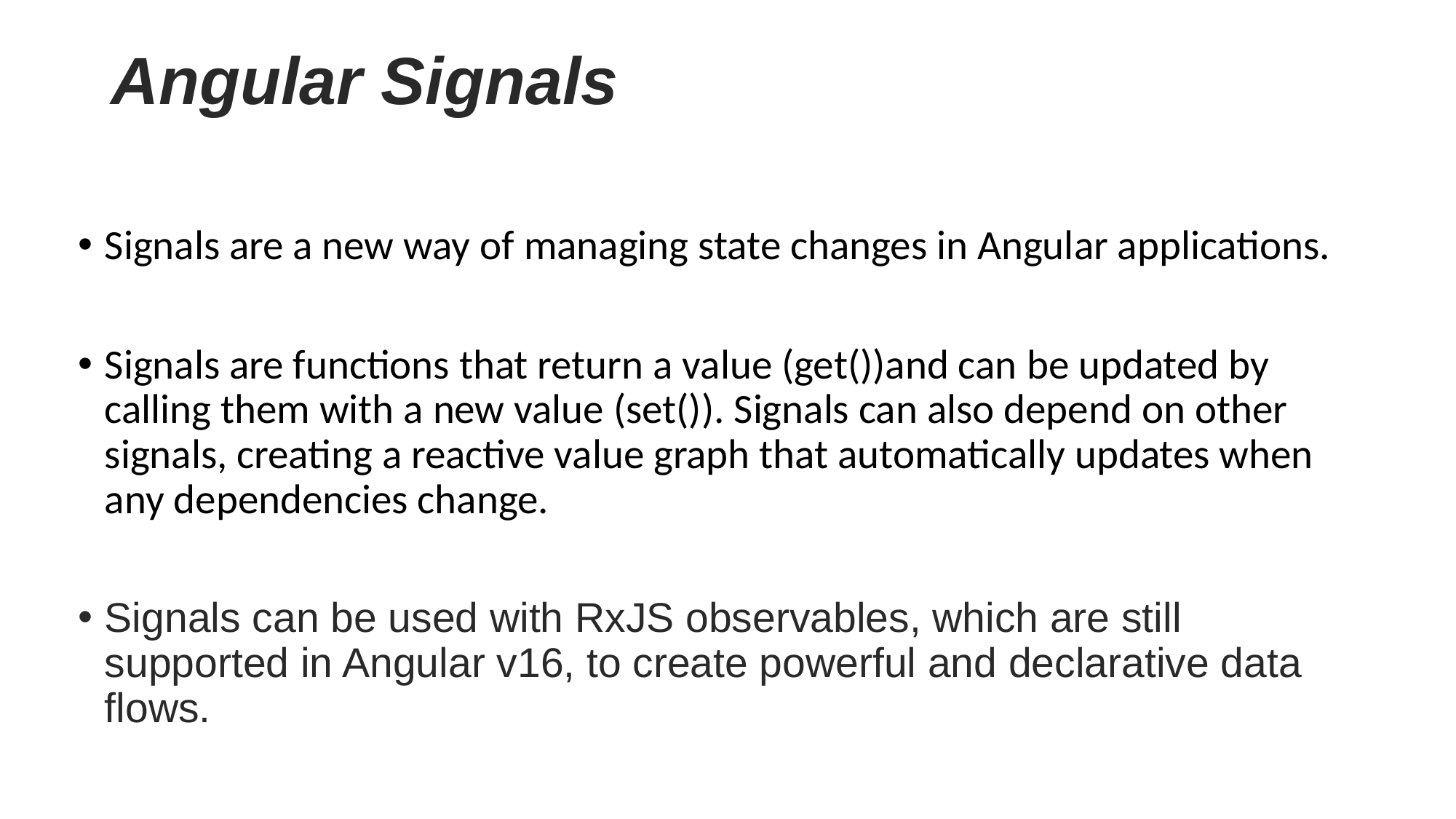

# Angular Signals
Signals are a new way of managing state changes in Angular applications.

Signals are functions that return a value (get())and can be updated by calling them with a new value (set()). Signals can also depend on other signals, creating a reactive value graph that automatically updates when any dependencies change.

Signals can be used with RxJS observables, which are still supported in Angular v16, to create powerful and declarative data flows.